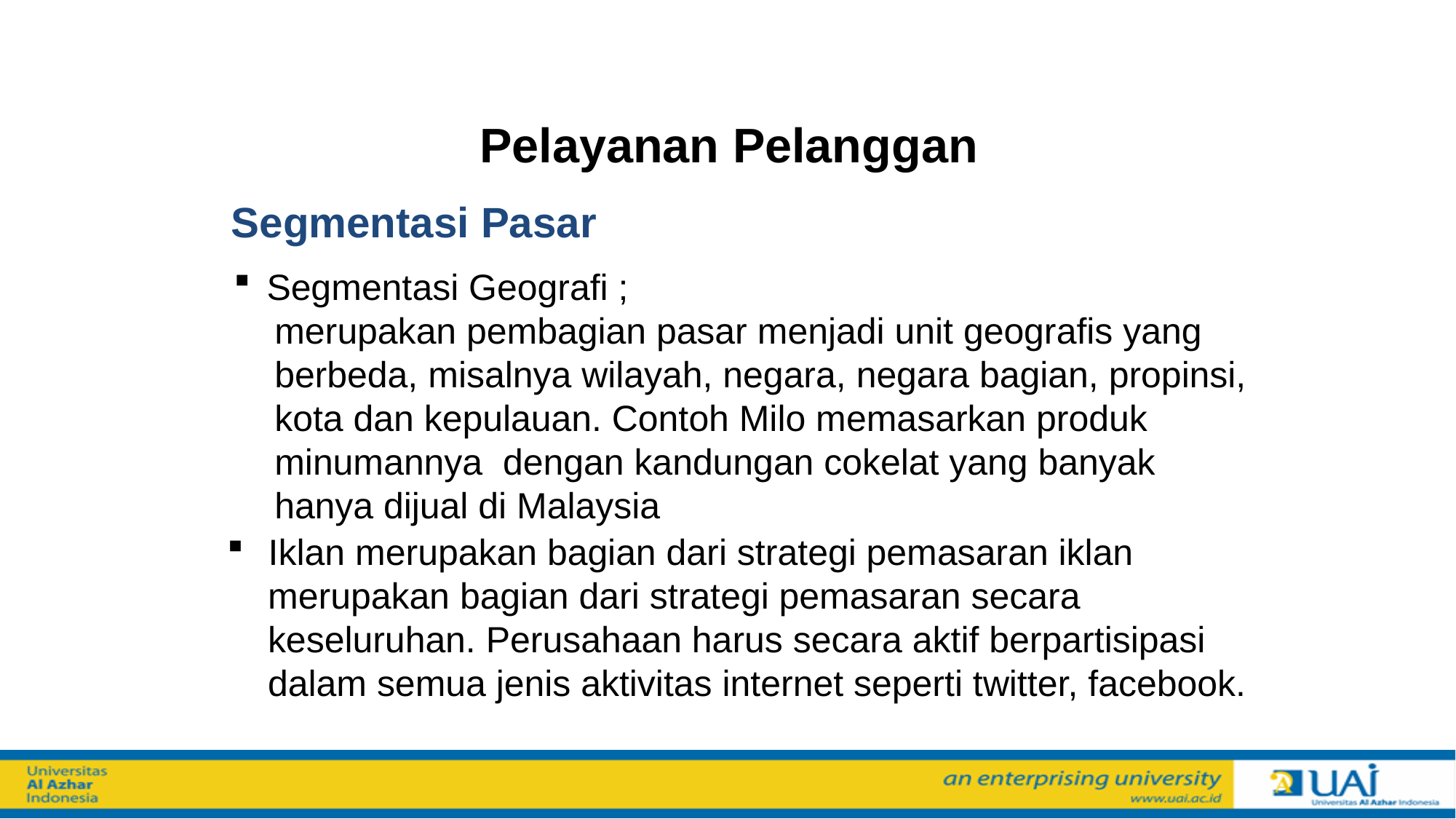

Pelayanan Pelanggan
Segmentasi Pasar
  Segmentasi Geografi ;
    merupakan pembagian pasar menjadi unit geografis yang
    berbeda, misalnya wilayah, negara, negara bagian, propinsi,
    kota dan kepulauan. Contoh Milo memasarkan produk
    minumannya  dengan kandungan cokelat yang banyak
    hanya dijual di Malaysia
   Iklan merupakan bagian dari strategi pemasaran iklan
    merupakan bagian dari strategi pemasaran secara
    keseluruhan. Perusahaan harus secara aktif berpartisipasi
    dalam semua jenis aktivitas internet seperti twitter, facebook.